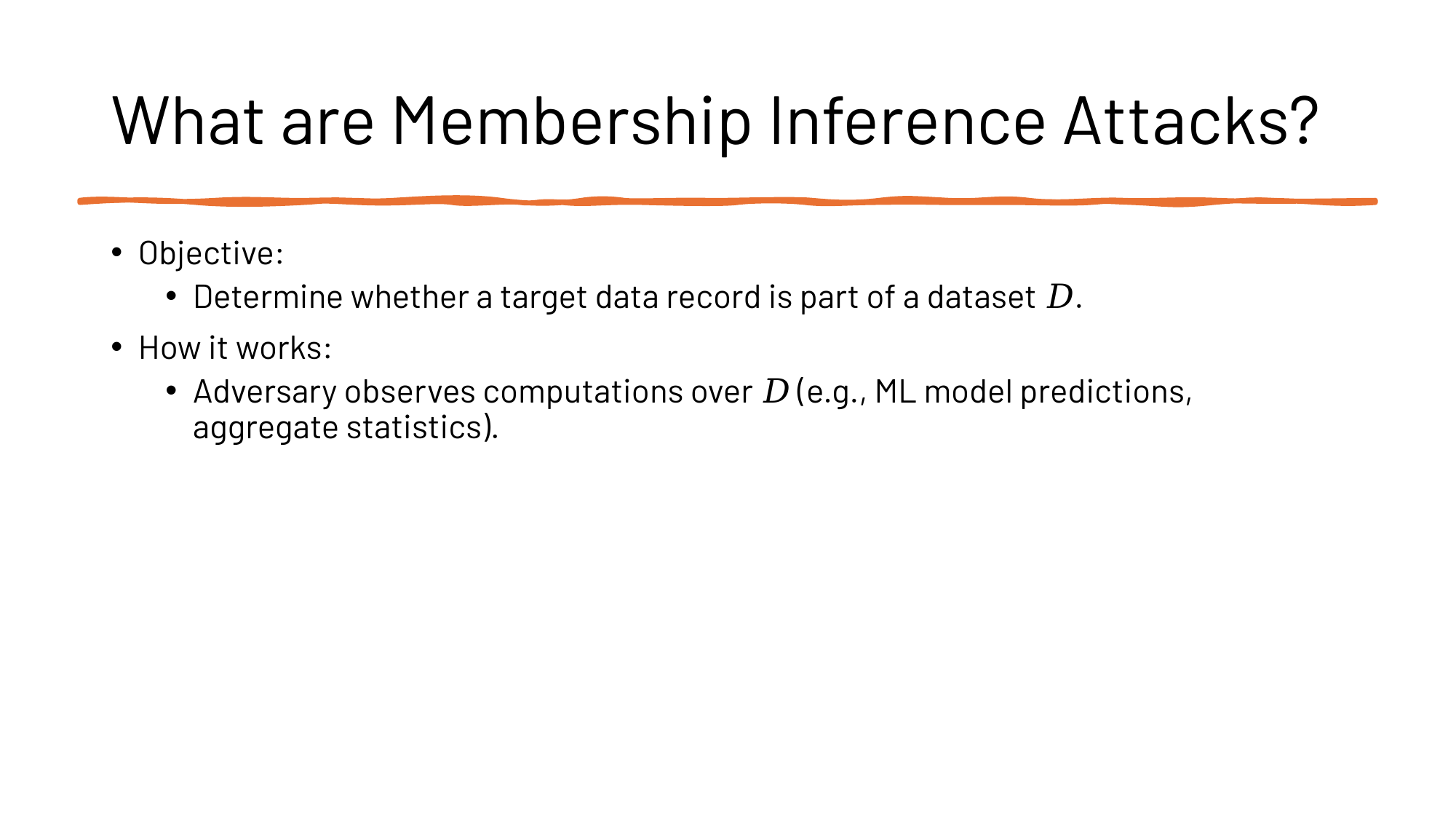

# What are Membership Inference Attacks?

Objective:
Determine whether a target data record is part of a dataset 𝐷.
How it works:
Adversary observes computations over 𝐷 (e.g., ML model predictions, aggregate statistics).